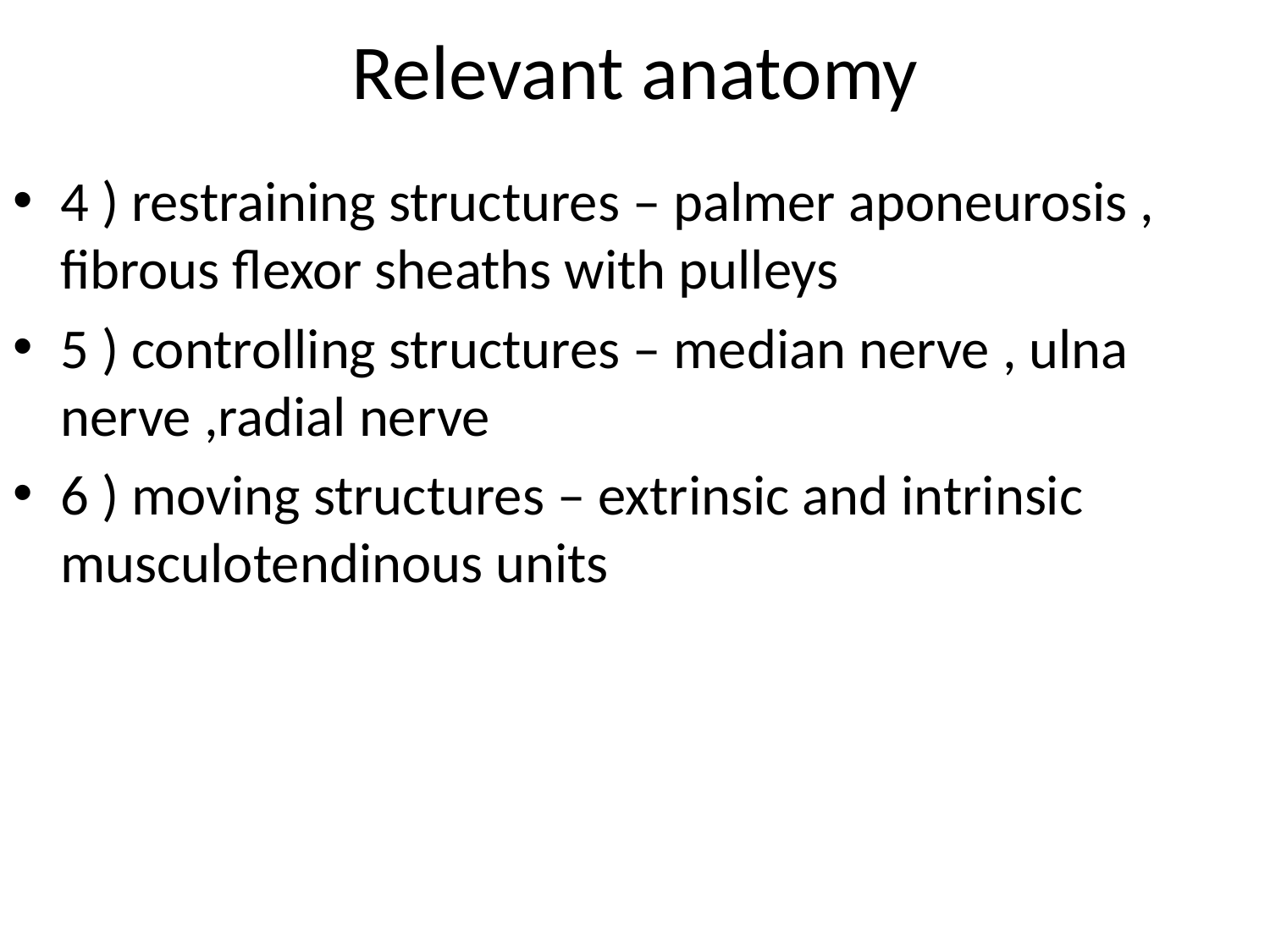

# Relevant anatomy
4 ) restraining structures – palmer aponeurosis , fibrous flexor sheaths with pulleys
5 ) controlling structures – median nerve , ulna nerve ,radial nerve
6 ) moving structures – extrinsic and intrinsic musculotendinous units